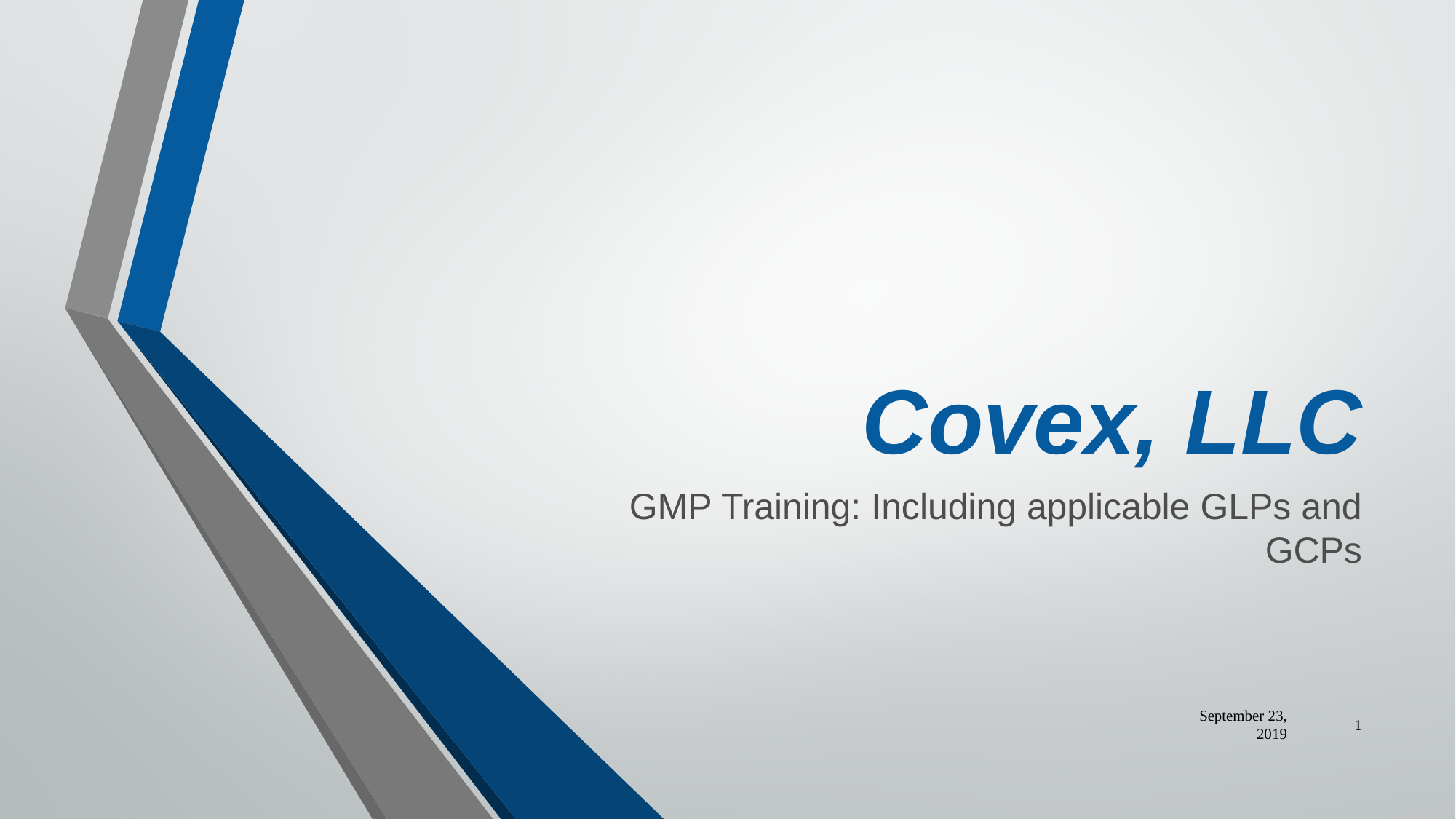

# Covex, LLC
GMP Training: Including applicable GLPs and GCPs

September 23, 2019
1